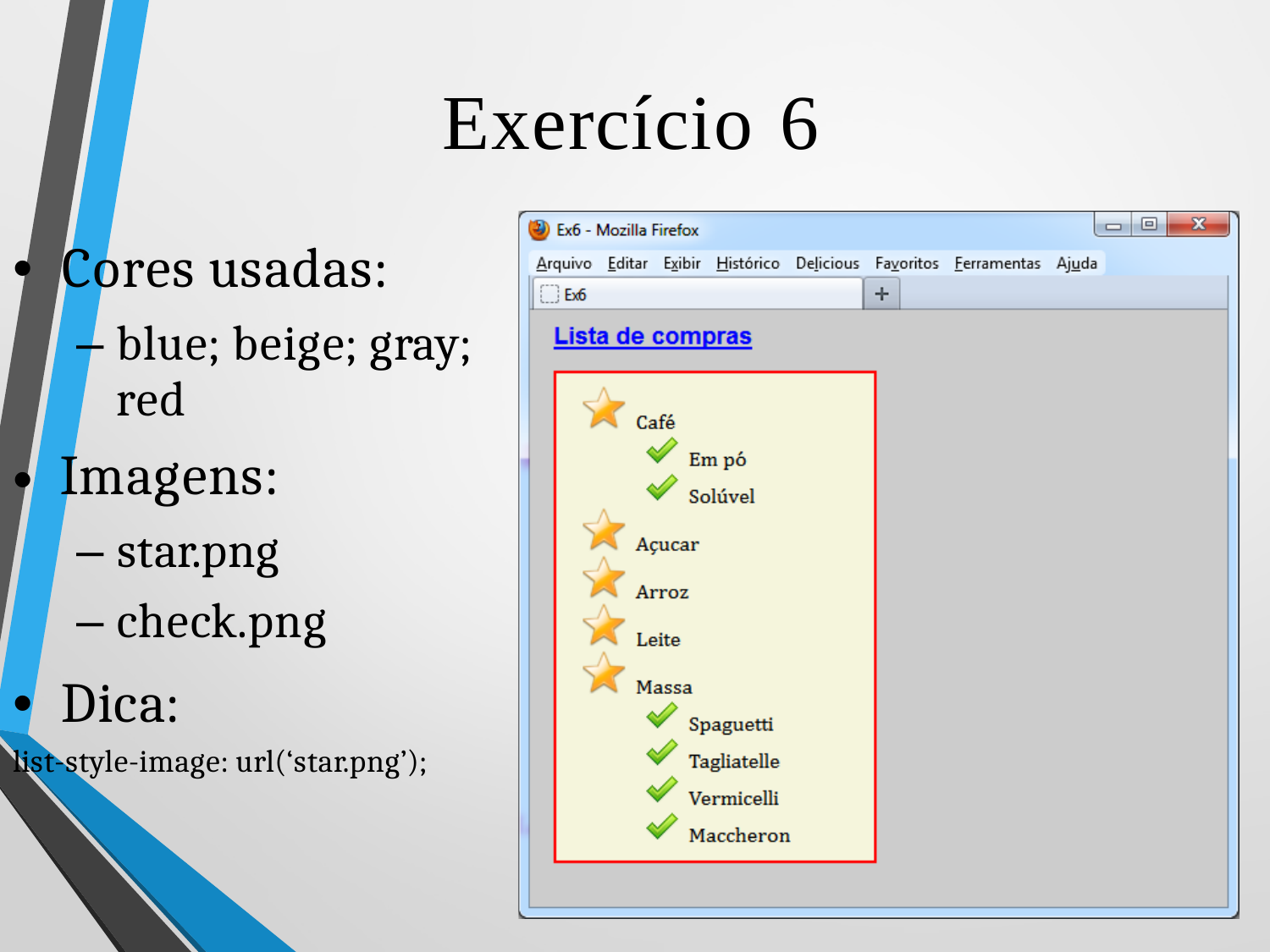

Exercício
6

Cores usadas:
•
– blue; beige;
red
Imagens:
– star.png
– check.png
Dica:
gray;
•
•
list-style-image: url(‘star.png’);